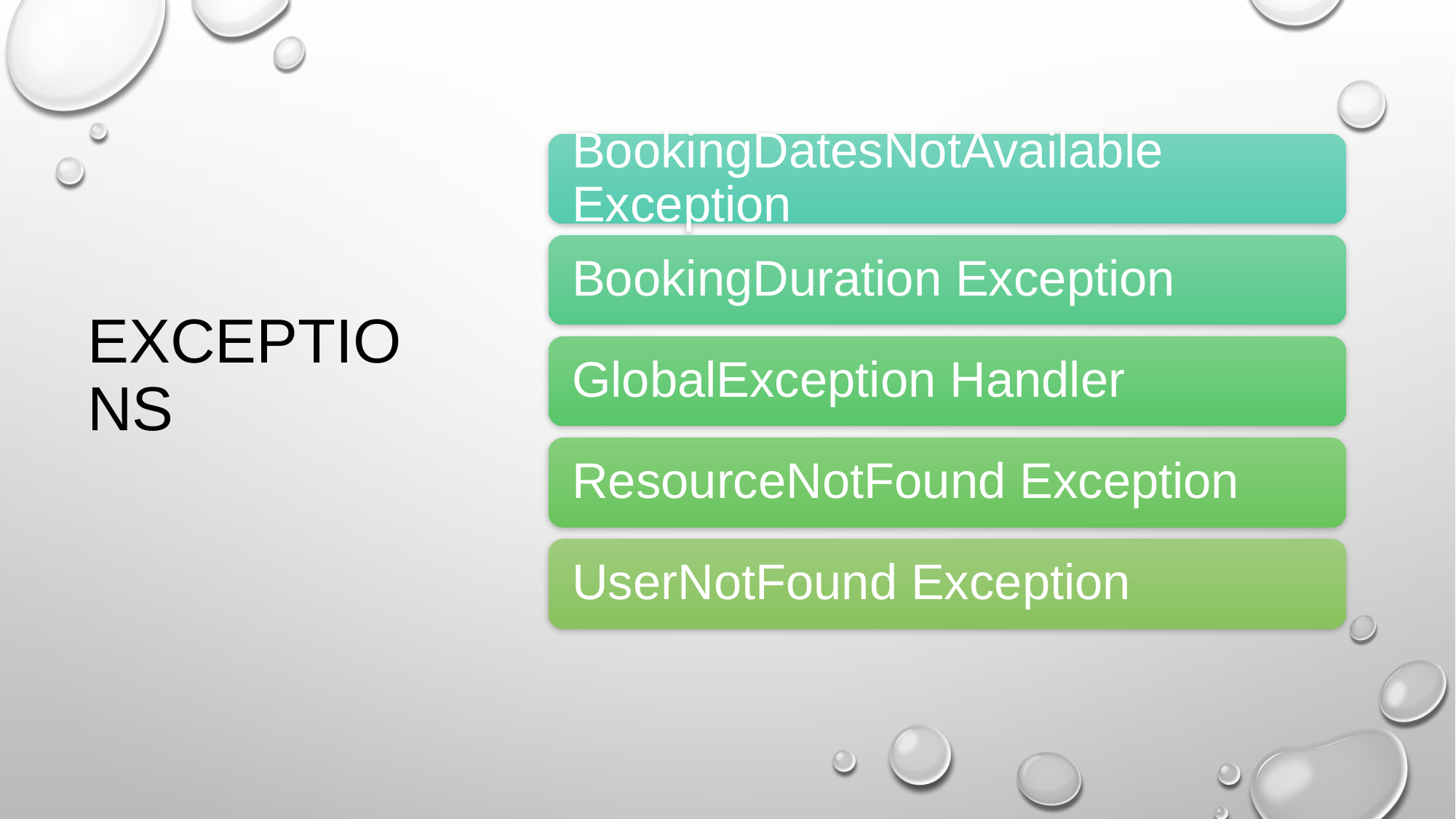

BookingDatesNotAvailable Exception
BookingDuration Exception
GlobalException Handler
ResourceNotFound Exception
UserNotFound Exception
# exceptions